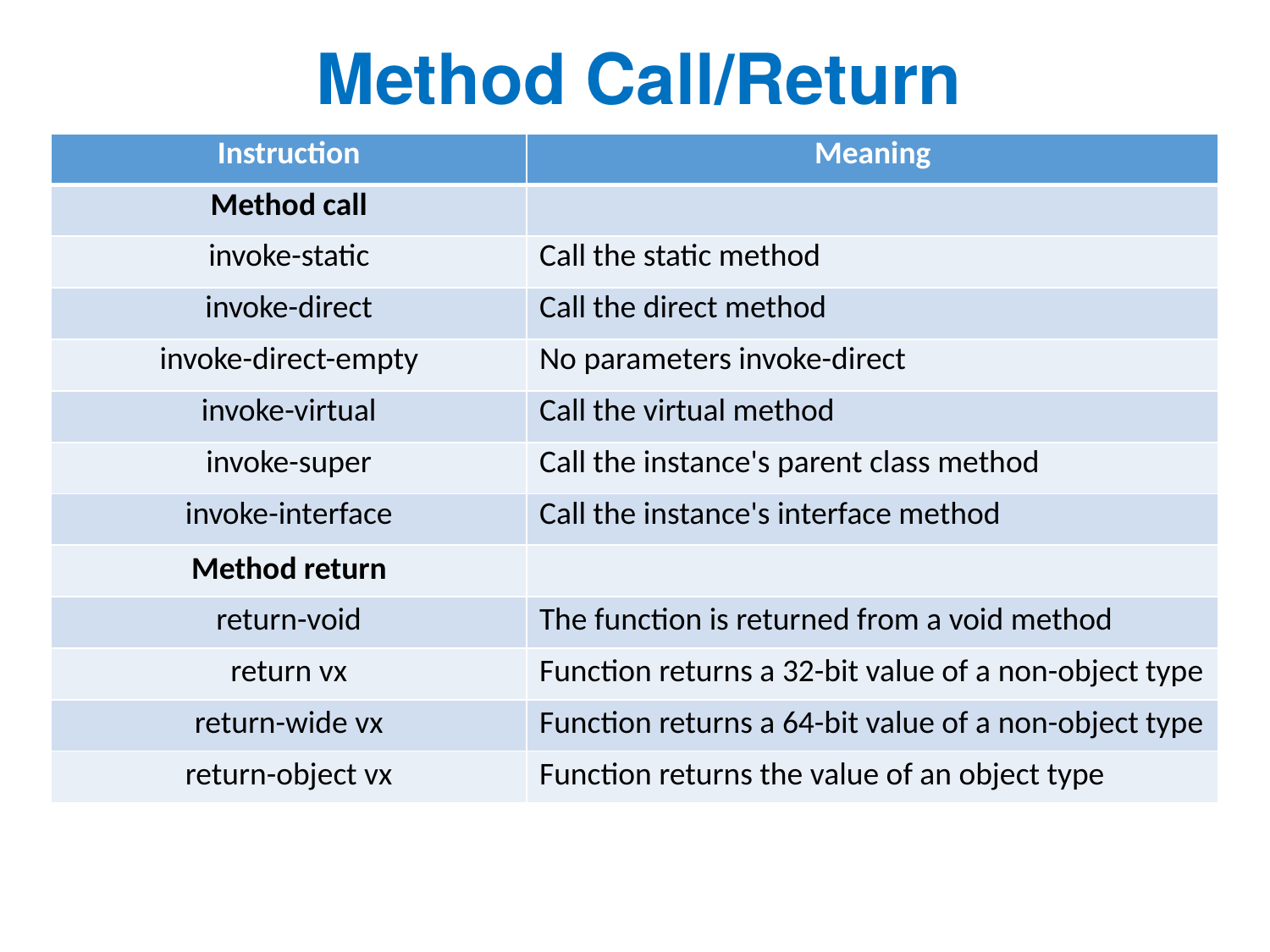

# Method Call/Return
| Instruction | Meaning |
| --- | --- |
| Method call |  |
| invoke-static | Call the static method |
| invoke-direct | Call the direct method |
| invoke-direct-empty | No parameters invoke-direct |
| invoke-virtual | Call the virtual method |
| invoke-super | Call the instance's parent class method |
| invoke-interface | Call the instance's interface method |
| Method return |  |
| return-void | The function is returned from a void method |
| return vx | Function returns a 32-bit value of a non-object type |
| return-wide vx | Function returns a 64-bit value of a non-object type |
| return-object vx | Function returns the value of an object type |